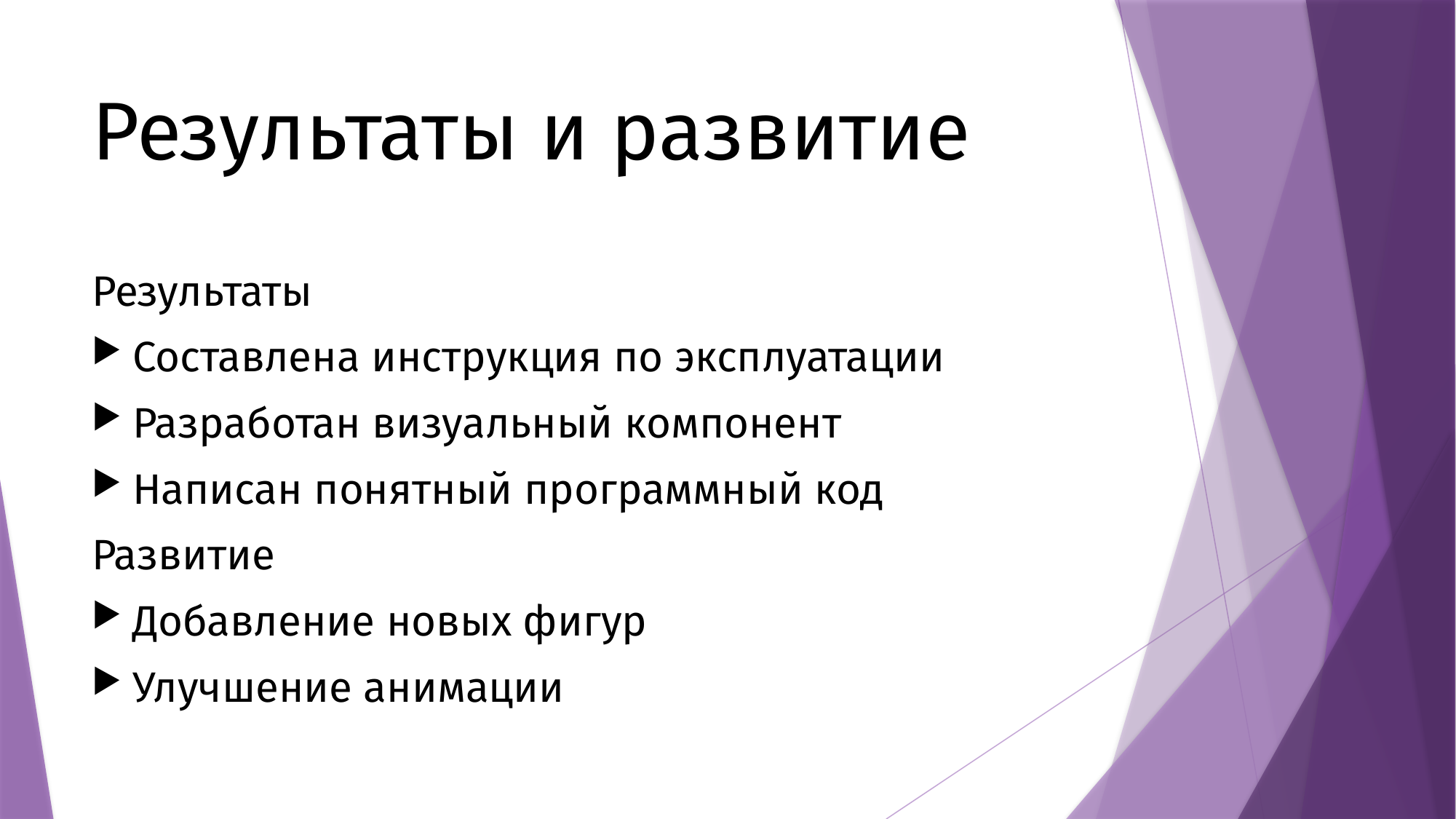

# Результаты и развитие
Результаты
Составлена инструкция по эксплуатации
Разработан визуальный компонент
Написан понятный программный код
Развитие
Добавление новых фигур
Улучшение анимации